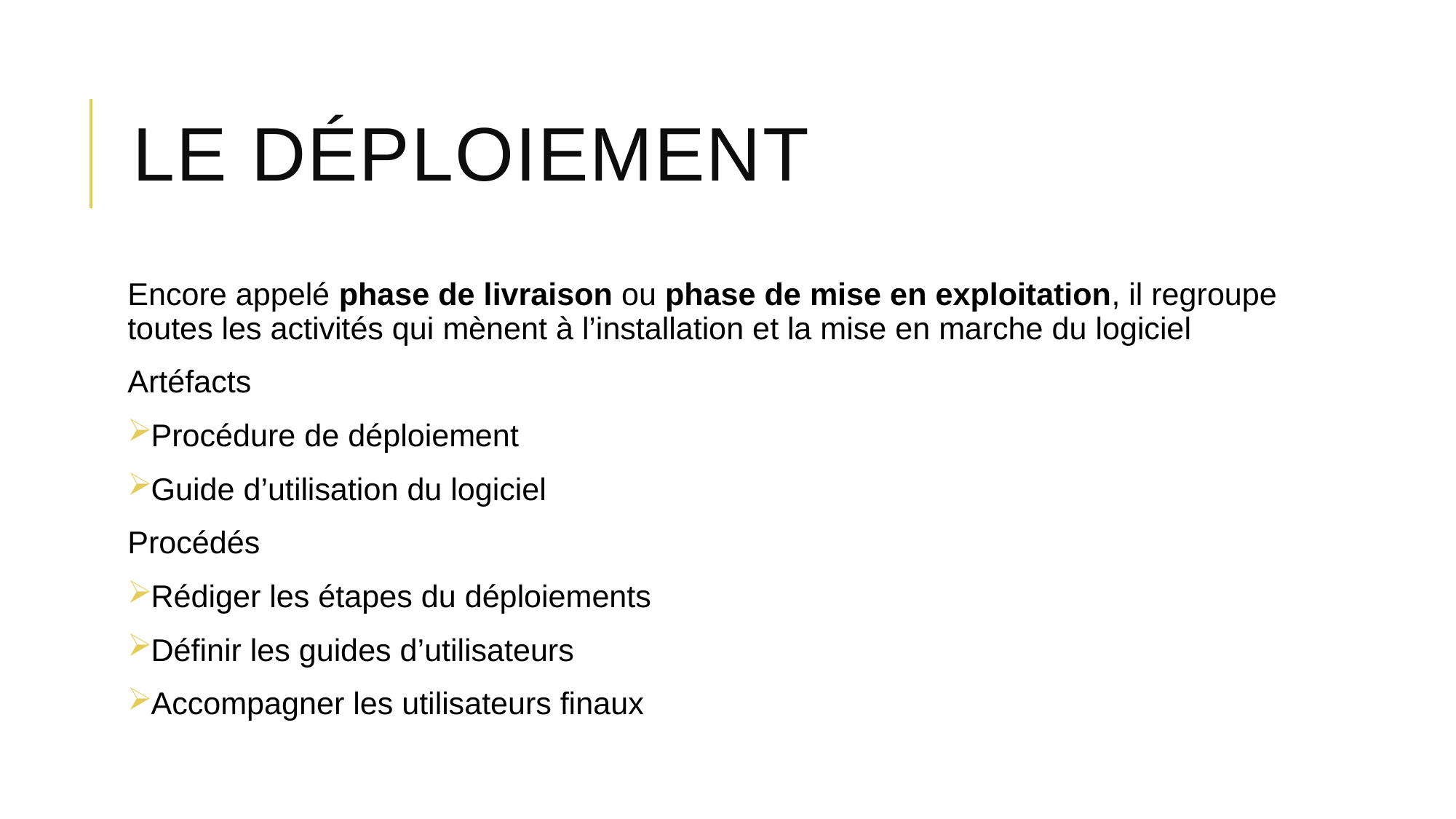

# LE déploiement
Encore appelé phase de livraison ou phase de mise en exploitation, il regroupe toutes les activités qui mènent à l’installation et la mise en marche du logiciel
Artéfacts
Procédure de déploiement
Guide d’utilisation du logiciel
Procédés
Rédiger les étapes du déploiements
Définir les guides d’utilisateurs
Accompagner les utilisateurs finaux